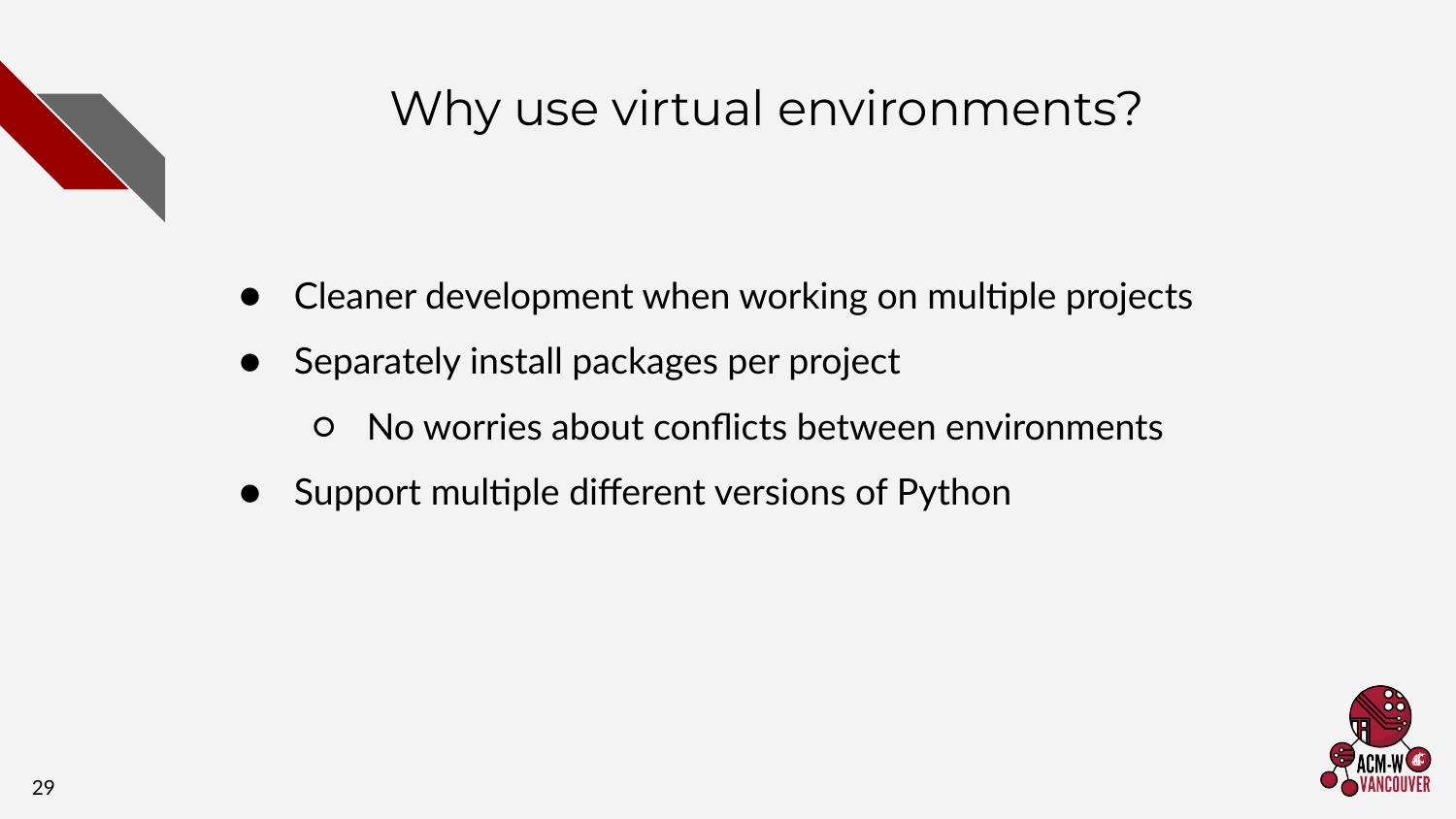

# Why use virtual environments?
Cleaner development when working on multiple projects
Separately install packages per project
No worries about conflicts between environments
Support multiple different versions of Python
29